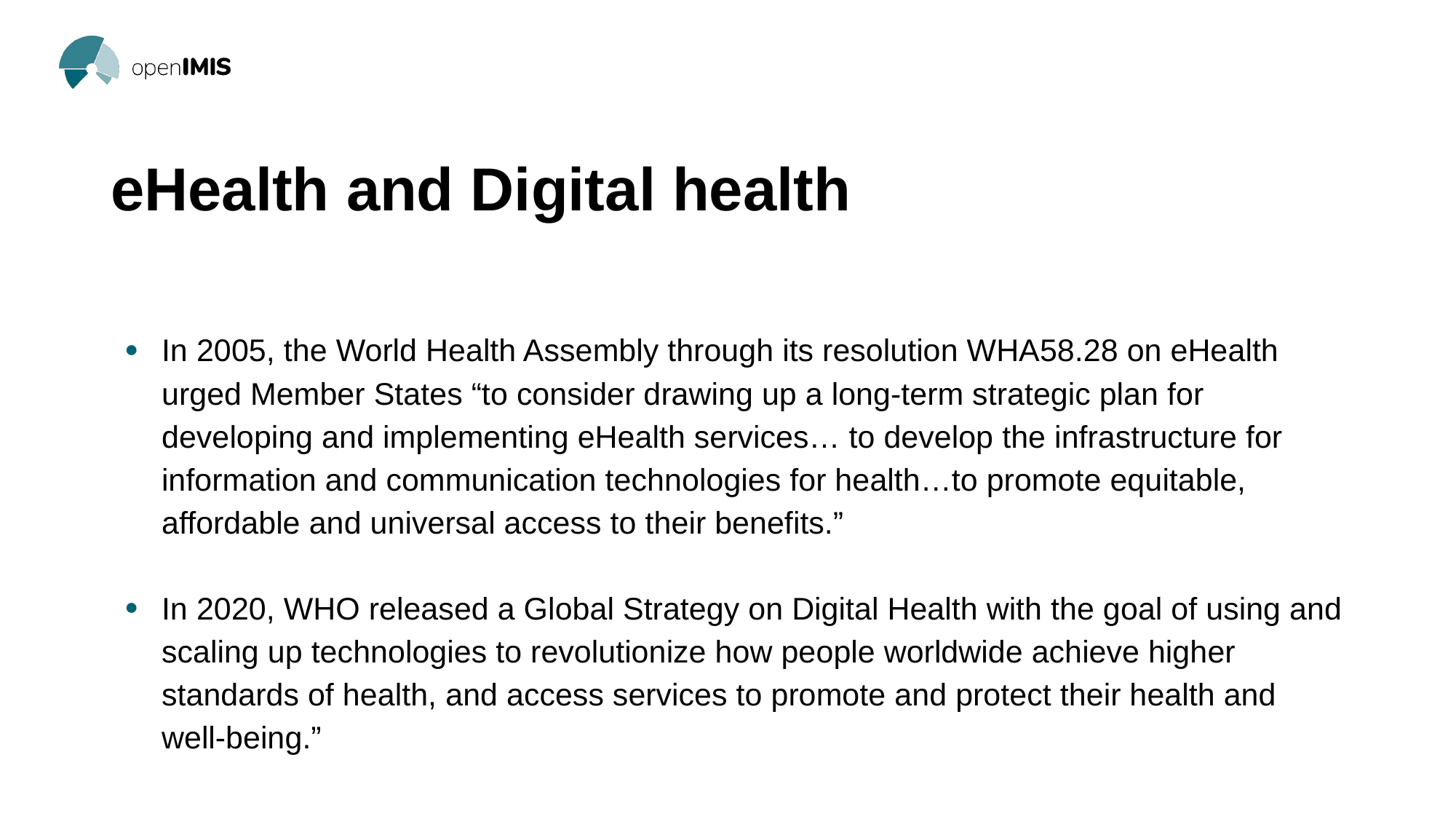

# eHealth and Digital health

In 2005, the World Health Assembly through its resolution WHA58.28 on eHealth urged Member States “to consider drawing up a long-term strategic plan for developing and implementing eHealth services… to develop the infrastructure for information and communication technologies for health…to promote equitable, affordable and universal access to their benefits.”

In 2020, WHO released a Global Strategy on Digital Health with the goal of using and scaling up technologies to revolutionize how people worldwide achieve higher standards of health, and access services to promote and protect their health and well-being.”